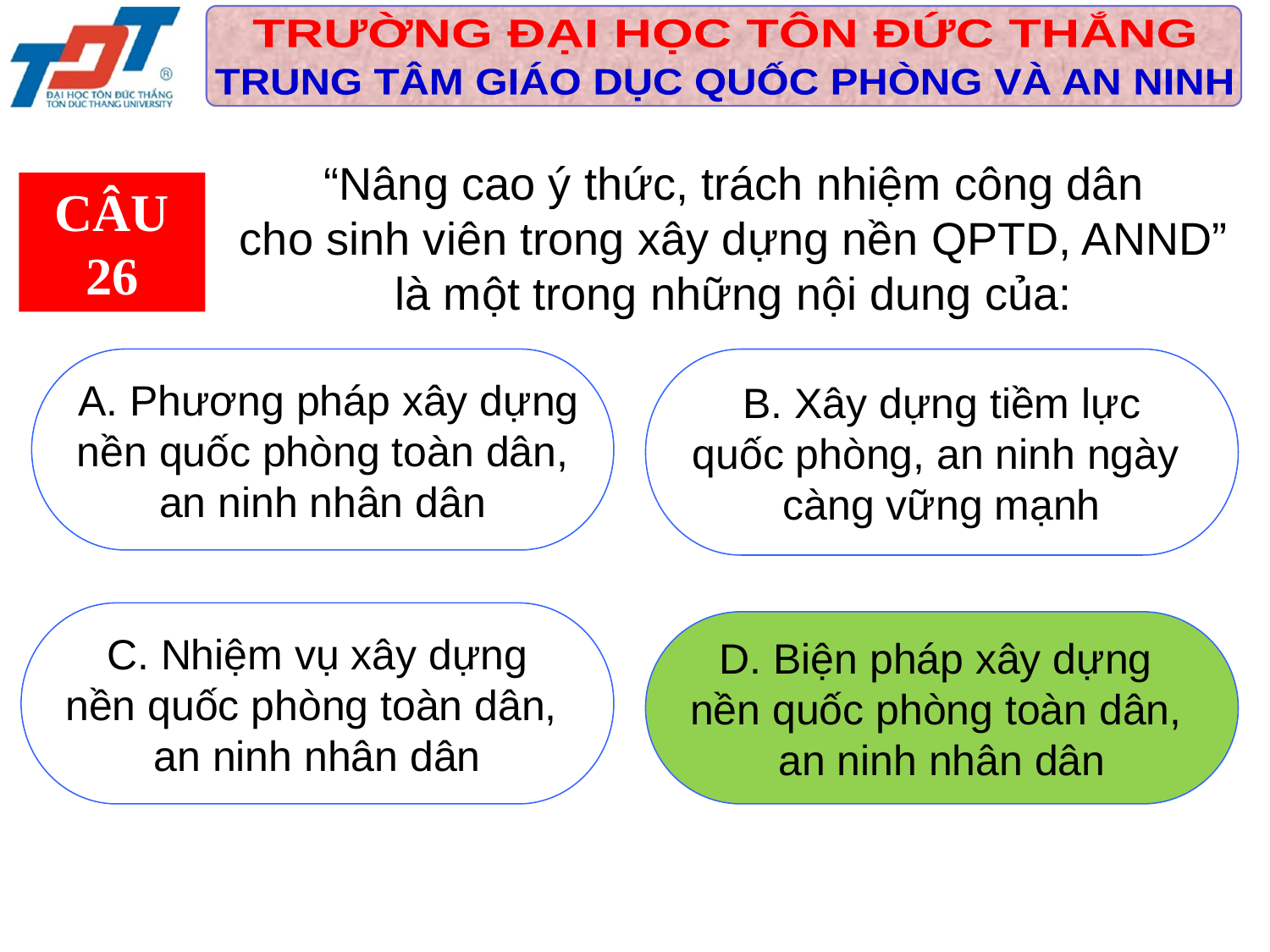

“Nâng cao ý thức, trách nhiệm công dân
cho sinh viên trong xây dựng nền QPTD, ANND”
là một trong những nội dung của:
CÂU 26
 A. Phương pháp xây dựng
 nền quốc phòng toàn dân,
an ninh nhân dân
 B. Xây dựng tiềm lực
quốc phòng, an ninh ngày
càng vững mạnh
 C. Nhiệm vụ xây dựng
nền quốc phòng toàn dân,
an ninh nhân dân
D. Biện pháp xây dựng
nền quốc phòng toàn dân,
an ninh nhân dân